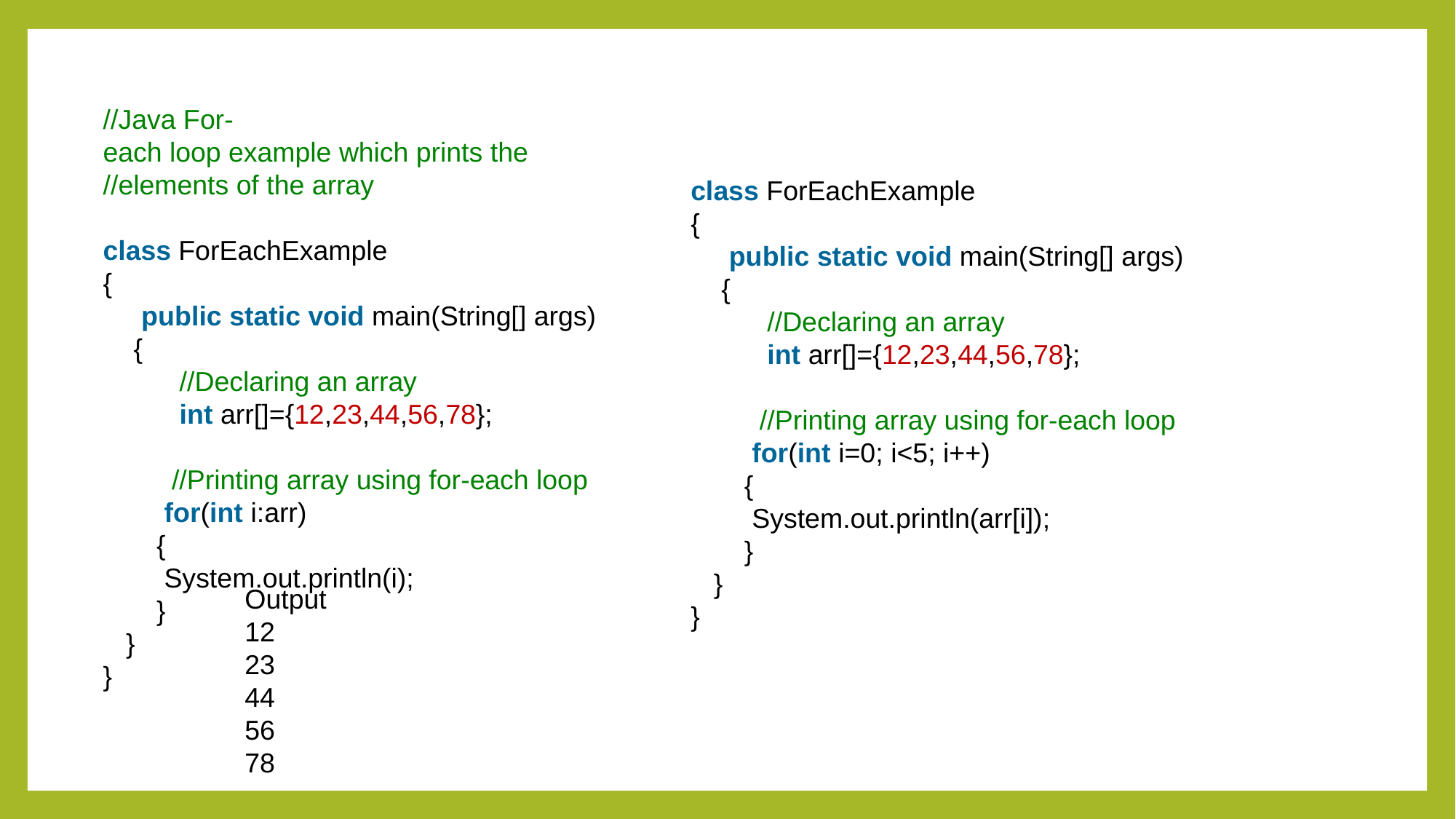

//Java For-each loop example which prints the
//elements of the array

class ForEachExample
{
     public static void main(String[] args)
    {
          //Declaring an array
          int arr[]={12,23,44,56,78};

         //Printing array using for-each loop
        for(int i:arr)
       {
        System.out.println(i);
       }
   }
}
class ForEachExample
{
     public static void main(String[] args)
    {
          //Declaring an array
          int arr[]={12,23,44,56,78};

         //Printing array using for-each loop
        for(int i=0; i<5; i++)
       {
        System.out.println(arr[i]);
       }
   }
}
Output
12
23
44
56
78